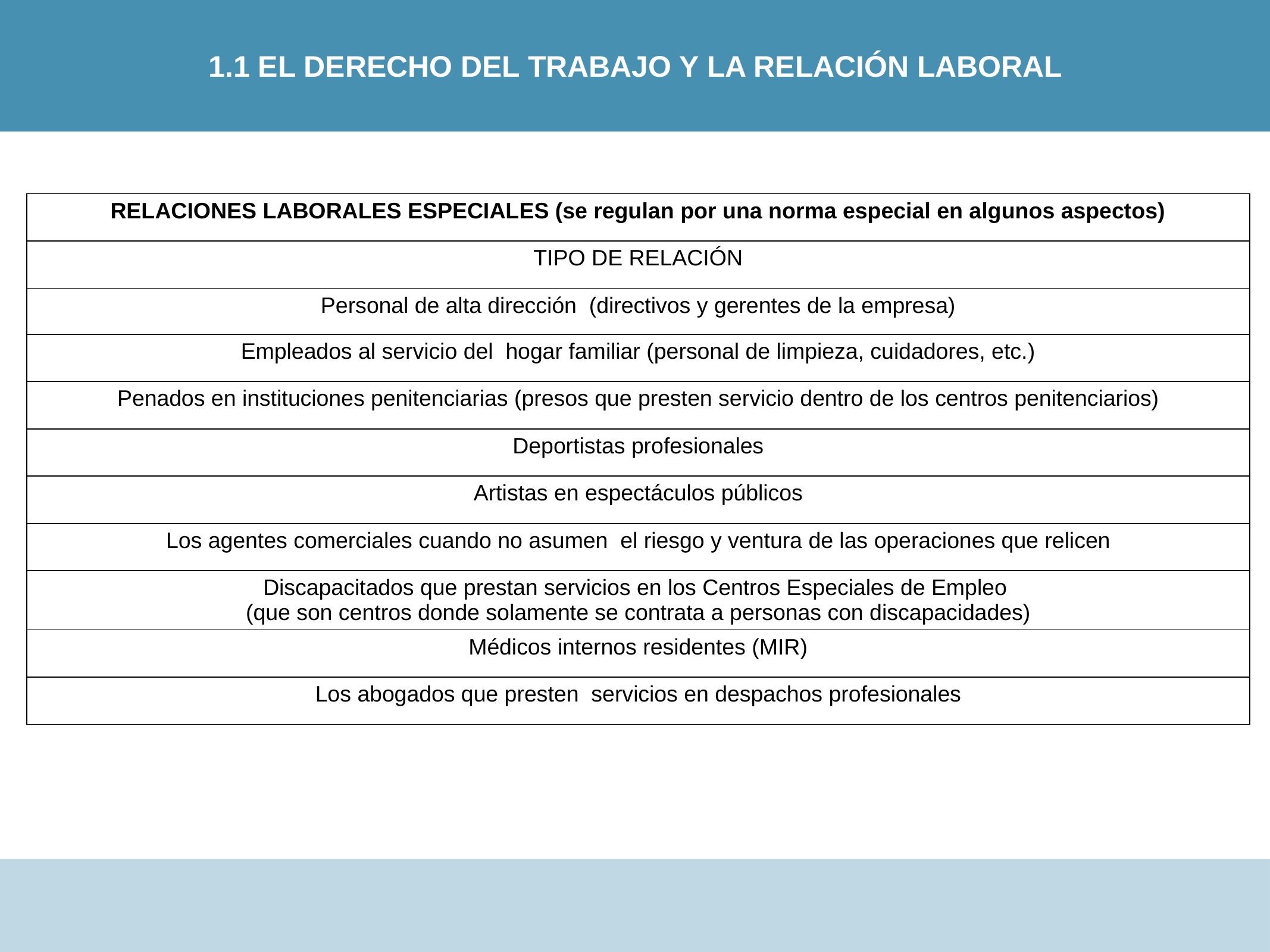

1.1 EL DERECHO DEL TRABAJO Y LA RELACIÓN LABORAL
| RELACIONES LABORALES ESPECIALES (se regulan por una norma especial en algunos aspectos) |
| --- |
| TIPO DE RELACIÓN |
| Personal de alta dirección (directivos y gerentes de la empresa) |
| Empleados al servicio del hogar familiar (personal de limpieza, cuidadores, etc.) |
| Penados en instituciones penitenciarias (presos que presten servicio dentro de los centros penitenciarios) |
| Deportistas profesionales |
| Artistas en espectáculos públicos |
| Los agentes comerciales cuando no asumen el riesgo y ventura de las operaciones que relicen |
| Discapacitados que prestan servicios en los Centros Especiales de Empleo (que son centros donde solamente se contrata a personas con discapacidades) |
| Médicos internos residentes (MIR) |
| Los abogados que presten servicios en despachos profesionales |